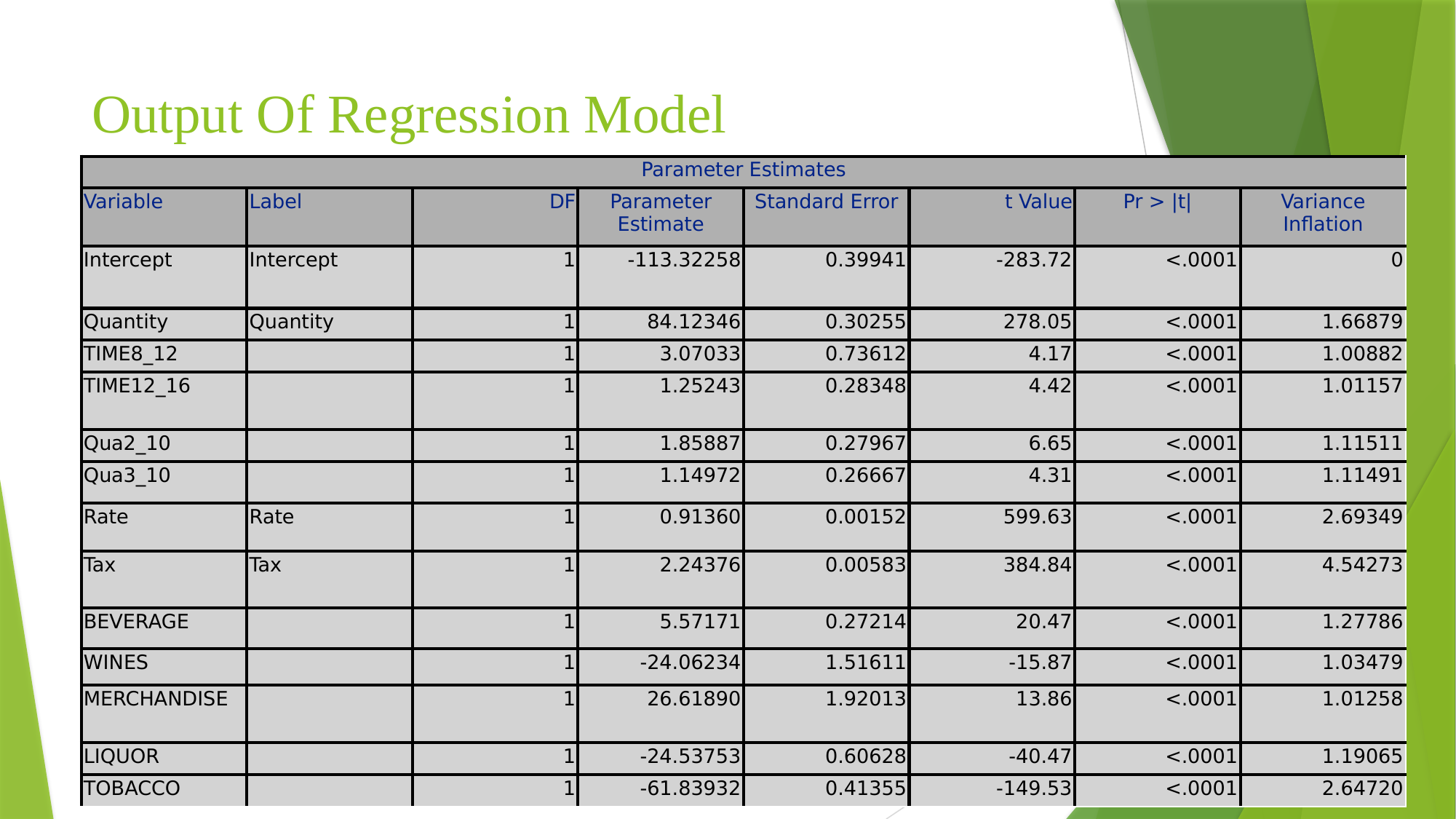

# Output Of Regression Model
| Parameter Estimates |  |  |  |  |  |  |  |
| --- | --- | --- | --- | --- | --- | --- | --- |
| Variable | Label | DF | Parameter Estimate | Standard Error | t Value | Pr > |t| | Variance Inflation |
| Intercept | Intercept | 1 | -113.32258 | 0.39941 | -283.72 | <.0001 | 0 |
| Quantity | Quantity | 1 | 84.12346 | 0.30255 | 278.05 | <.0001 | 1.66879 |
| TIME8\_12 |  | 1 | 3.07033 | 0.73612 | 4.17 | <.0001 | 1.00882 |
| TIME12\_16 |  | 1 | 1.25243 | 0.28348 | 4.42 | <.0001 | 1.01157 |
| Qua2\_10 |  | 1 | 1.85887 | 0.27967 | 6.65 | <.0001 | 1.11511 |
| Qua3\_10 |  | 1 | 1.14972 | 0.26667 | 4.31 | <.0001 | 1.11491 |
| Rate | Rate | 1 | 0.91360 | 0.00152 | 599.63 | <.0001 | 2.69349 |
| Tax | Tax | 1 | 2.24376 | 0.00583 | 384.84 | <.0001 | 4.54273 |
| BEVERAGE |  | 1 | 5.57171 | 0.27214 | 20.47 | <.0001 | 1.27786 |
| WINES |  | 1 | -24.06234 | 1.51611 | -15.87 | <.0001 | 1.03479 |
| MERCHANDISE |  | 1 | 26.61890 | 1.92013 | 13.86 | <.0001 | 1.01258 |
| LIQUOR |  | 1 | -24.53753 | 0.60628 | -40.47 | <.0001 | 1.19065 |
| TOBACCO |  | 1 | -61.83932 | 0.41355 | -149.53 | <.0001 | 2.64720 |